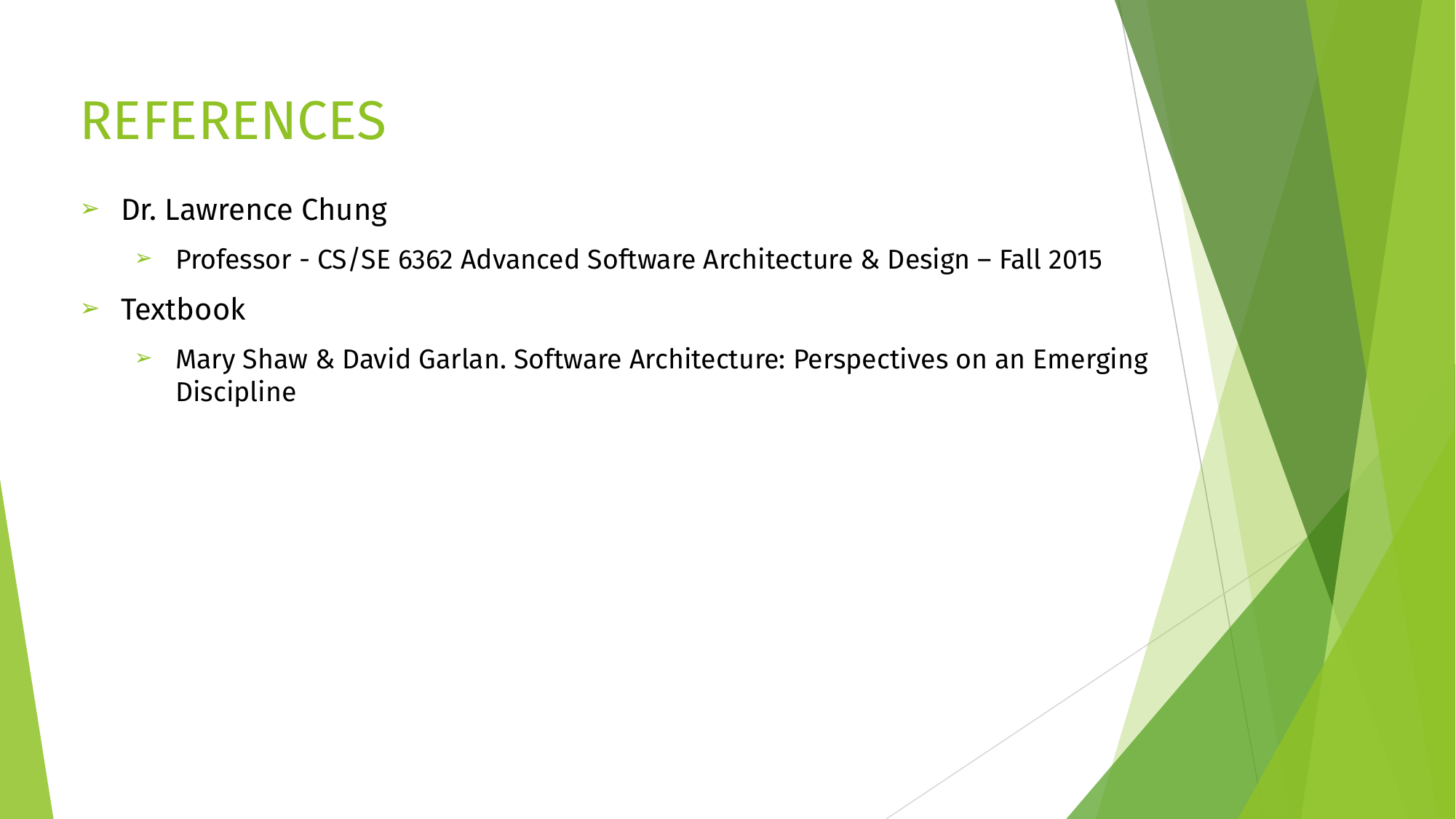

# REFERENCES
Dr. Lawrence Chung
Professor - CS/SE 6362 Advanced Software Architecture & Design – Fall 2015
Textbook
Mary Shaw & David Garlan. Software Architecture: Perspectives on an Emerging Discipline